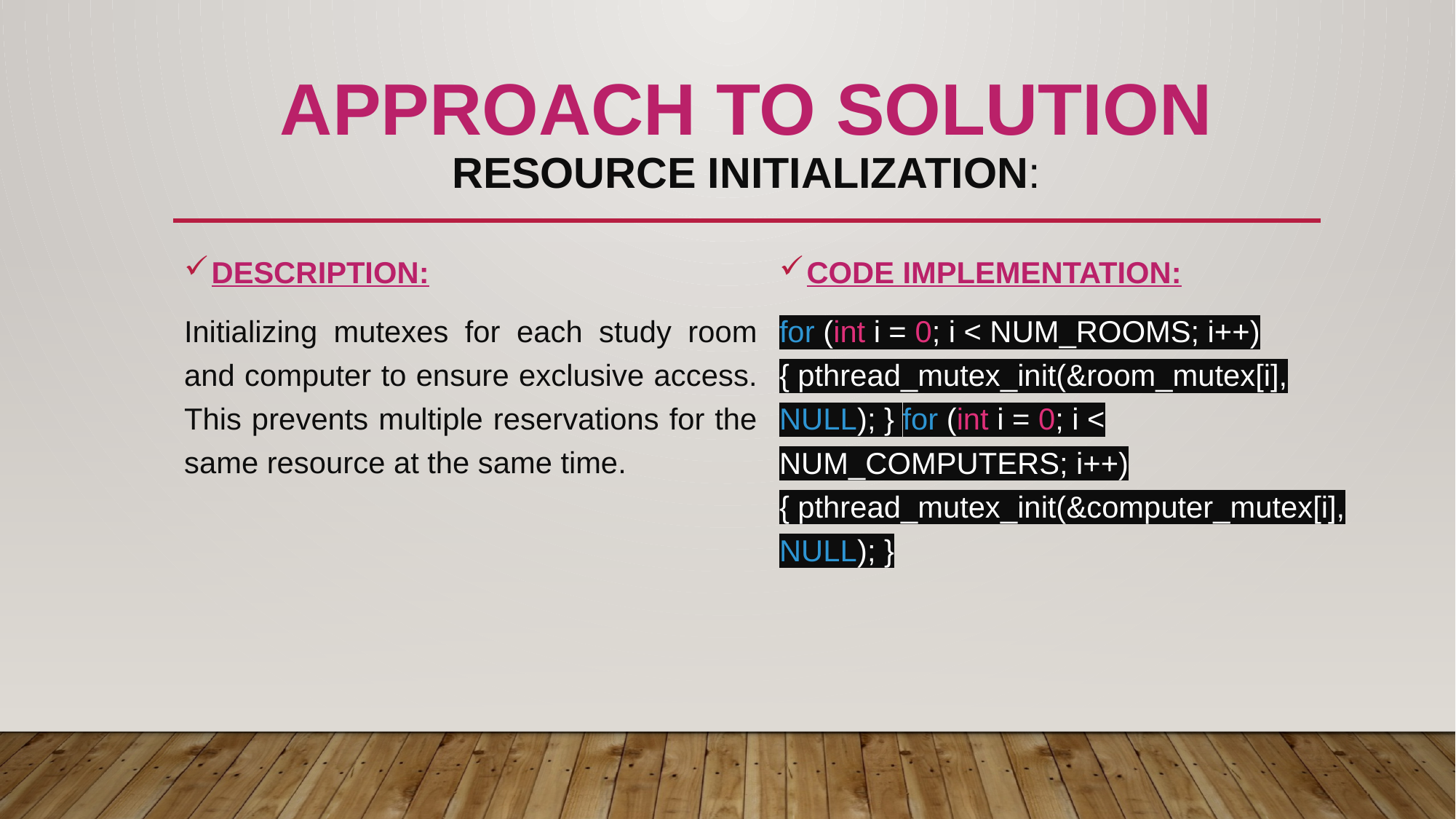

# Approach to Solution Resource Initialization:
DESCRIPTION:
Initializing mutexes for each study room and computer to ensure exclusive access. This prevents multiple reservations for the same resource at the same time.
CODE IMPLEMENTATION:
for (int i = 0; i < NUM_ROOMS; i++) { pthread_mutex_init(&room_mutex[i], NULL); } for (int i = 0; i < NUM_COMPUTERS; i++) { pthread_mutex_init(&computer_mutex[i], NULL); }